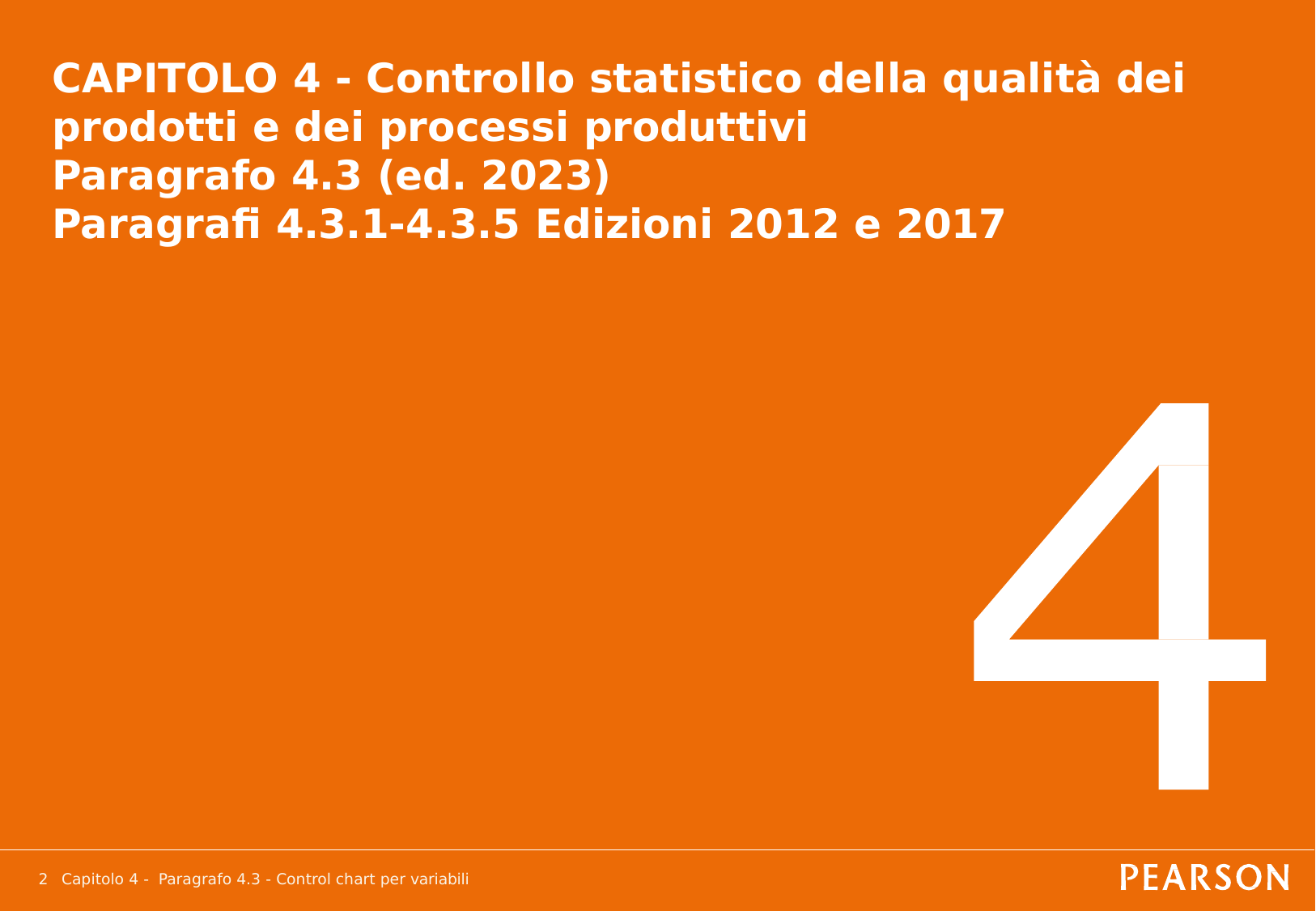

CAPITOLO 4 - Controllo statistico della qualità dei prodotti e dei processi produttivi
Paragrafo 4.3 (ed. 2023)
Paragrafi 4.3.1-4.3.5 Edizioni 2012 e 2017

2  Capitolo 4 - Paragrafo 4.3 - Control chart per variabili